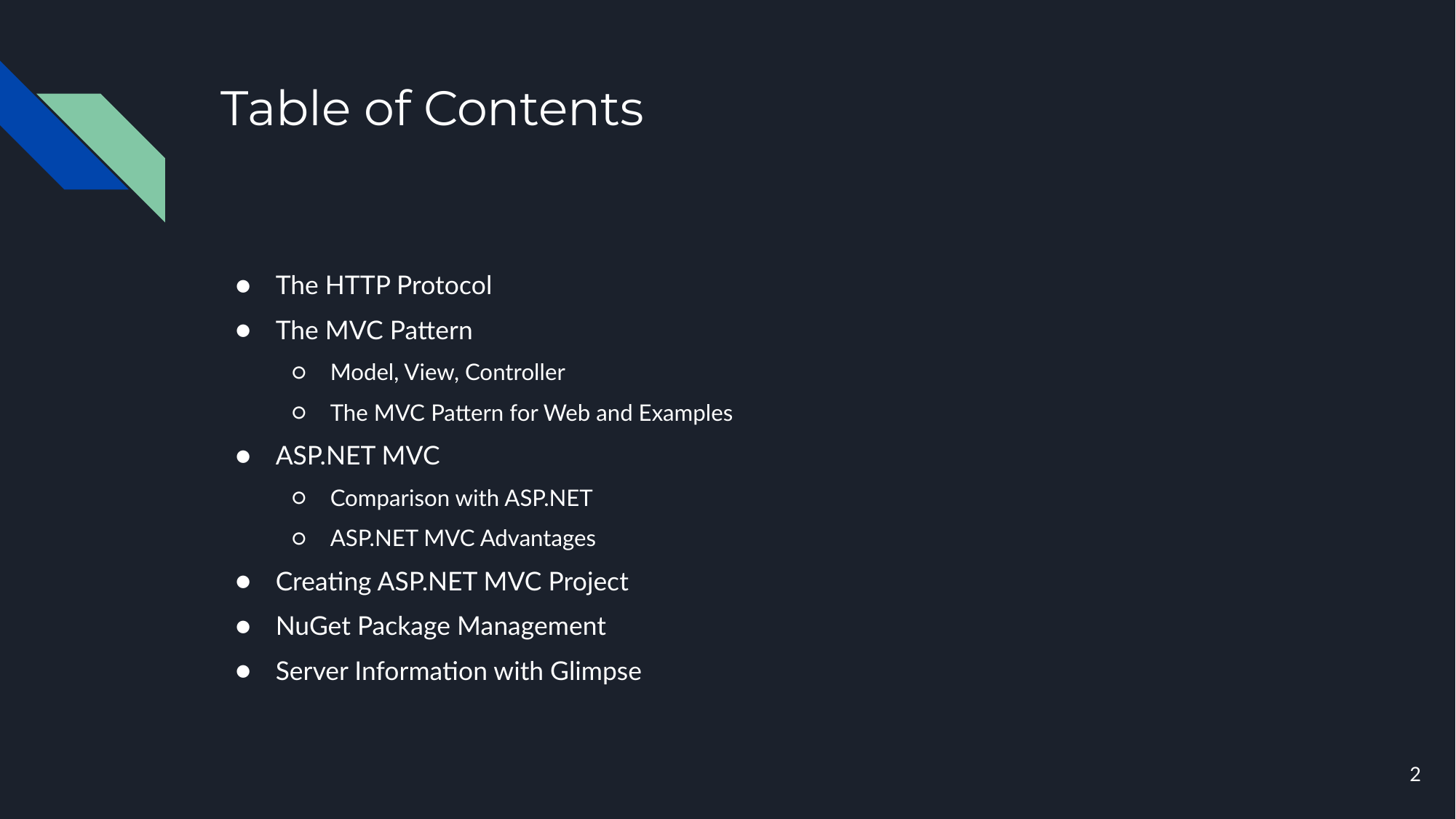

# Table of Contents
The HTTP Protocol
The MVC Pattern
Model, View, Controller
The MVC Pattern for Web and Examples
ASP.NET MVC
Comparison with ASP.NET
ASP.NET MVC Advantages
Creating ASP.NET MVC Project
NuGet Package Management
Server Information with Glimpse
2